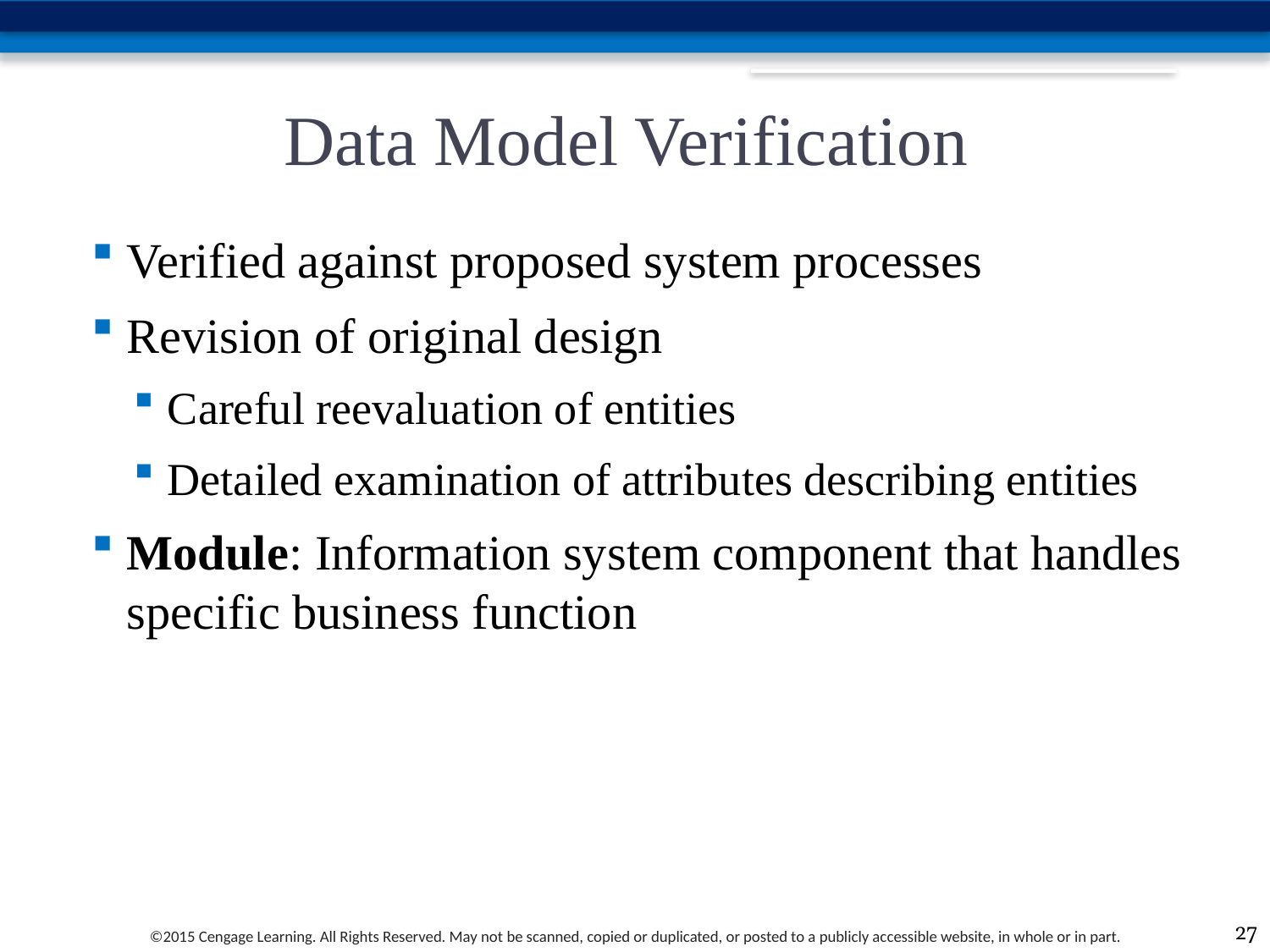

# Data Model Verification
Verified against proposed system processes
Revision of original design
Careful reevaluation of entities
Detailed examination of attributes describing entities
Module: Information system component that handles specific business function
27